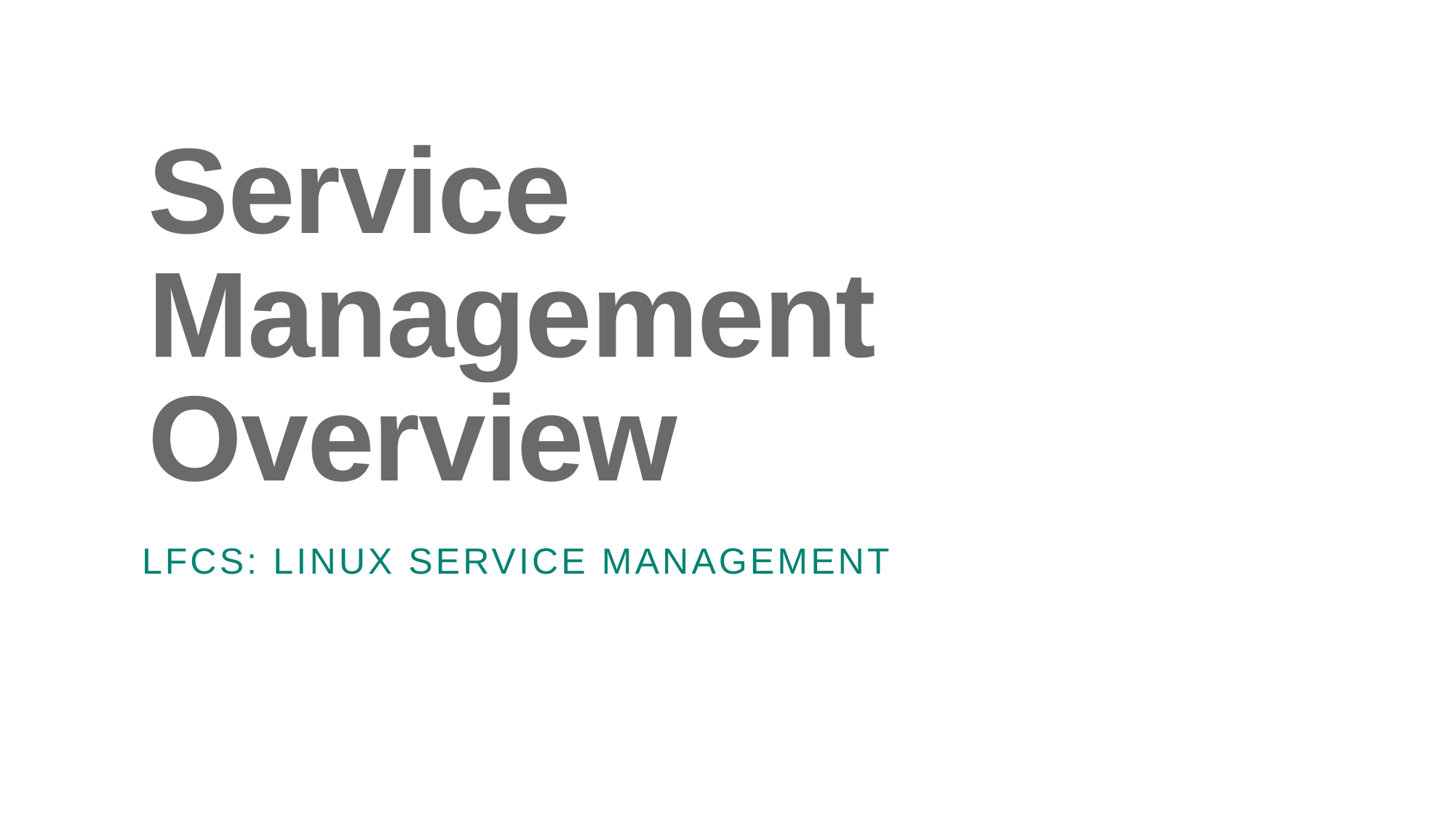

# Service Management Overview
LFCS: Linux Service management